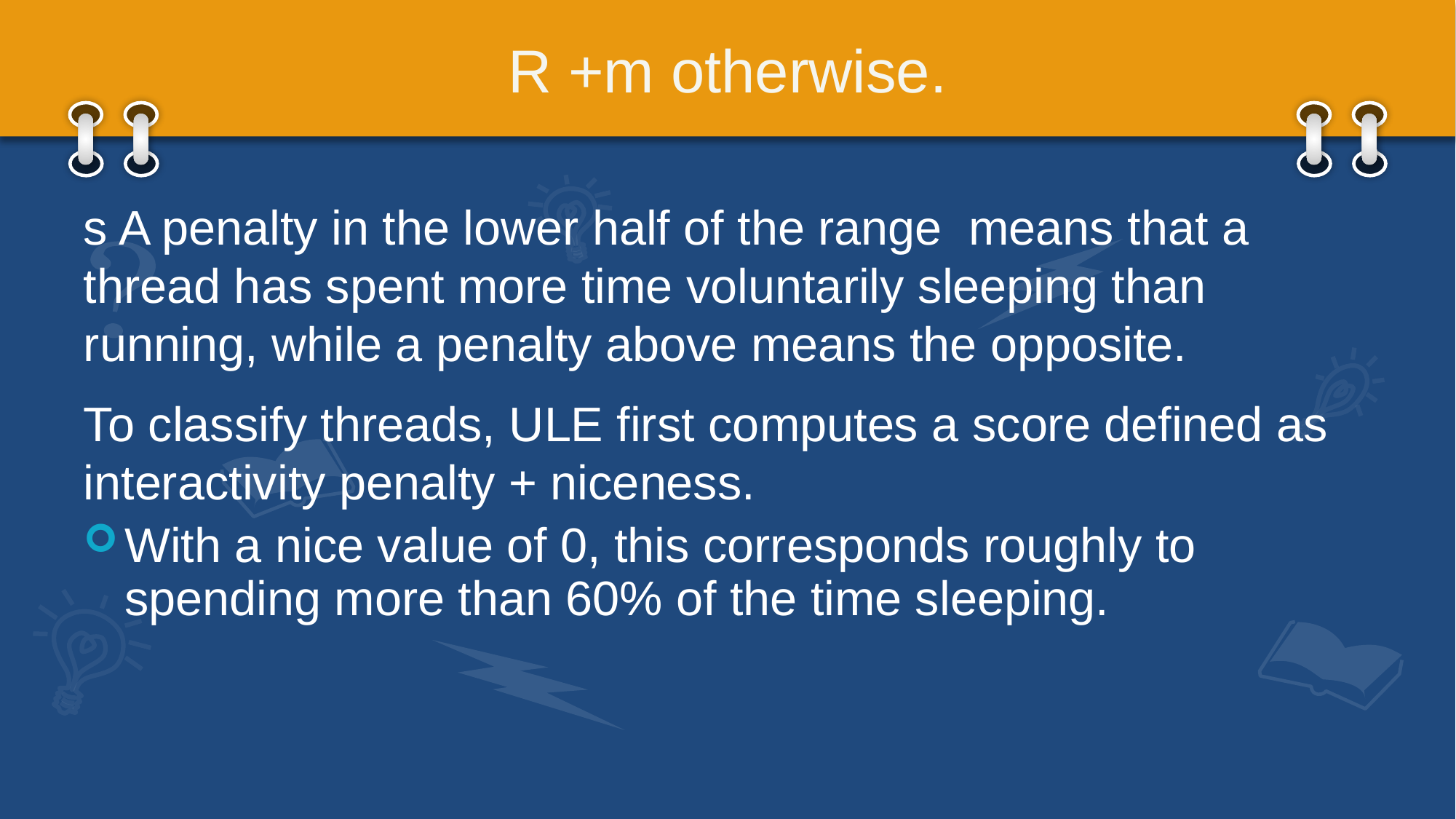

# R +m otherwise.
s A penalty in the lower half of the range  means that a thread has spent more time voluntarily sleeping than running, while a penalty above means the opposite.
To classify threads, ULE first computes a score defined as interactivity penalty + niceness.
With a nice value of 0, this corresponds roughly to spending more than 60% of the time sleeping.